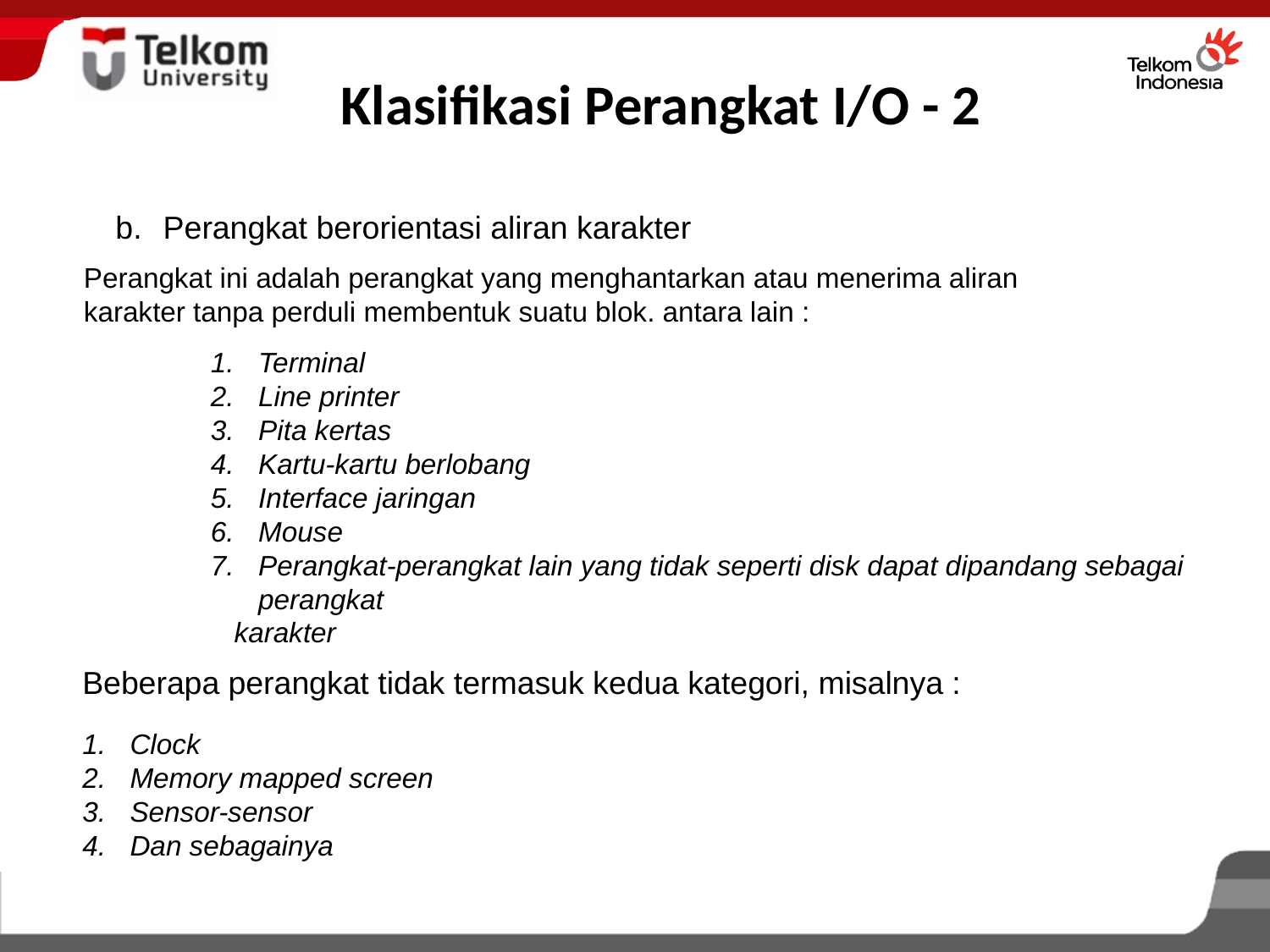

# Klasifikasi Perangkat I/O - 2
Perangkat berorientasi aliran karakter
Perangkat ini adalah perangkat yang menghantarkan atau menerima aliran karakter tanpa perduli membentuk suatu blok. antara lain :

Terminal
Line printer
Pita kertas
Kartu-kartu berlobang
Interface jaringan
Mouse
Perangkat-perangkat lain yang tidak seperti disk dapat dipandang sebagai perangkat
   karakter
Beberapa perangkat tidak termasuk kedua kategori, misalnya :
Clock
Memory mapped screen
Sensor-sensor
Dan sebagainya